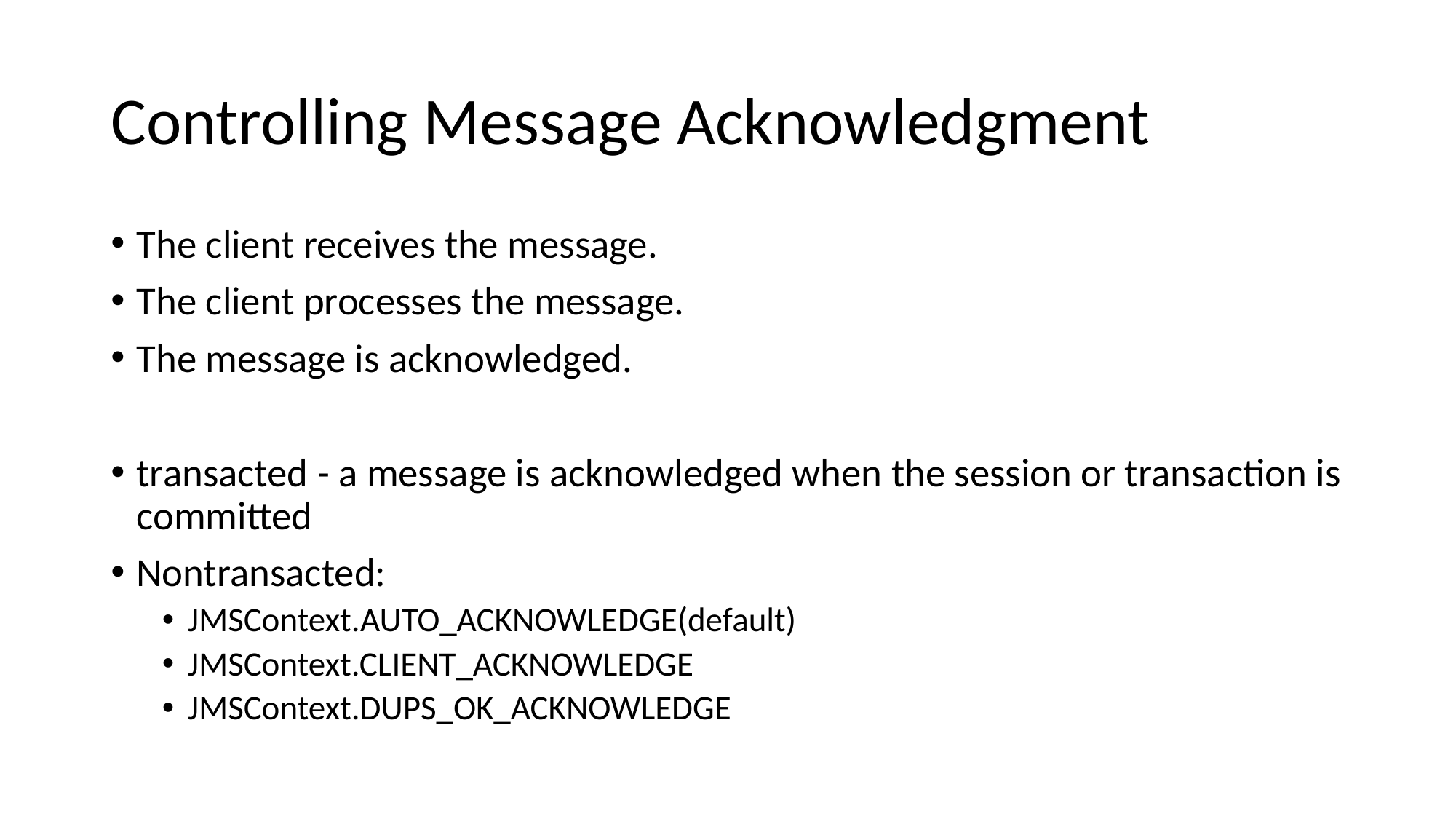

# Controlling Message Acknowledgment
The client receives the message.
The client processes the message.
The message is acknowledged.

transacted - a message is acknowledged when the session or transaction is committed
Nontransacted:
JMSContext.AUTO_ACKNOWLEDGE(default)
JMSContext.CLIENT_ACKNOWLEDGE
JMSContext.DUPS_OK_ACKNOWLEDGE